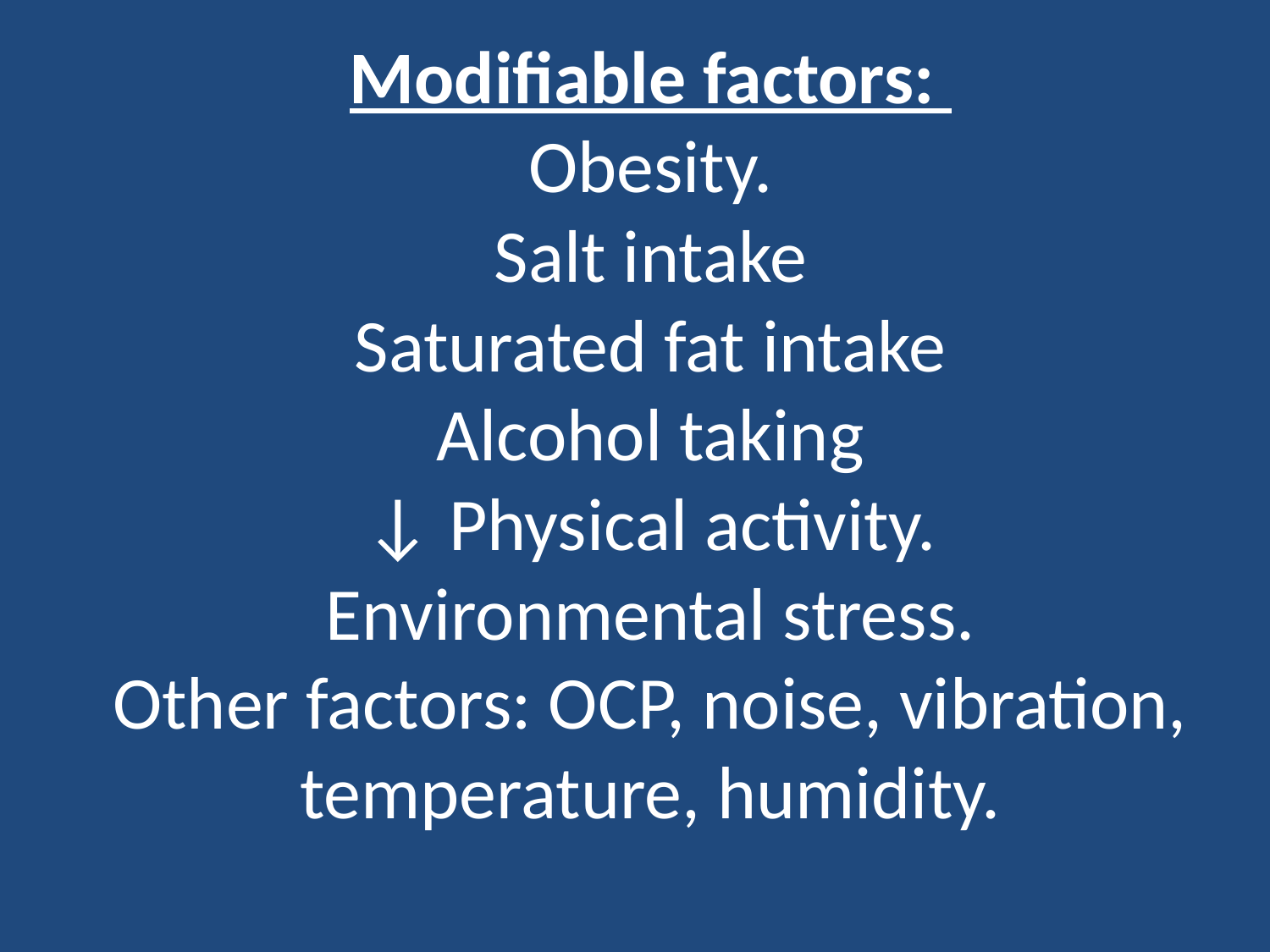

# Modifiable factors: Obesity. Salt intake Saturated fat intake Alcohol taking ↓ Physical activity. Environmental stress. Other factors: OCP, noise, vibration, temperature, humidity.